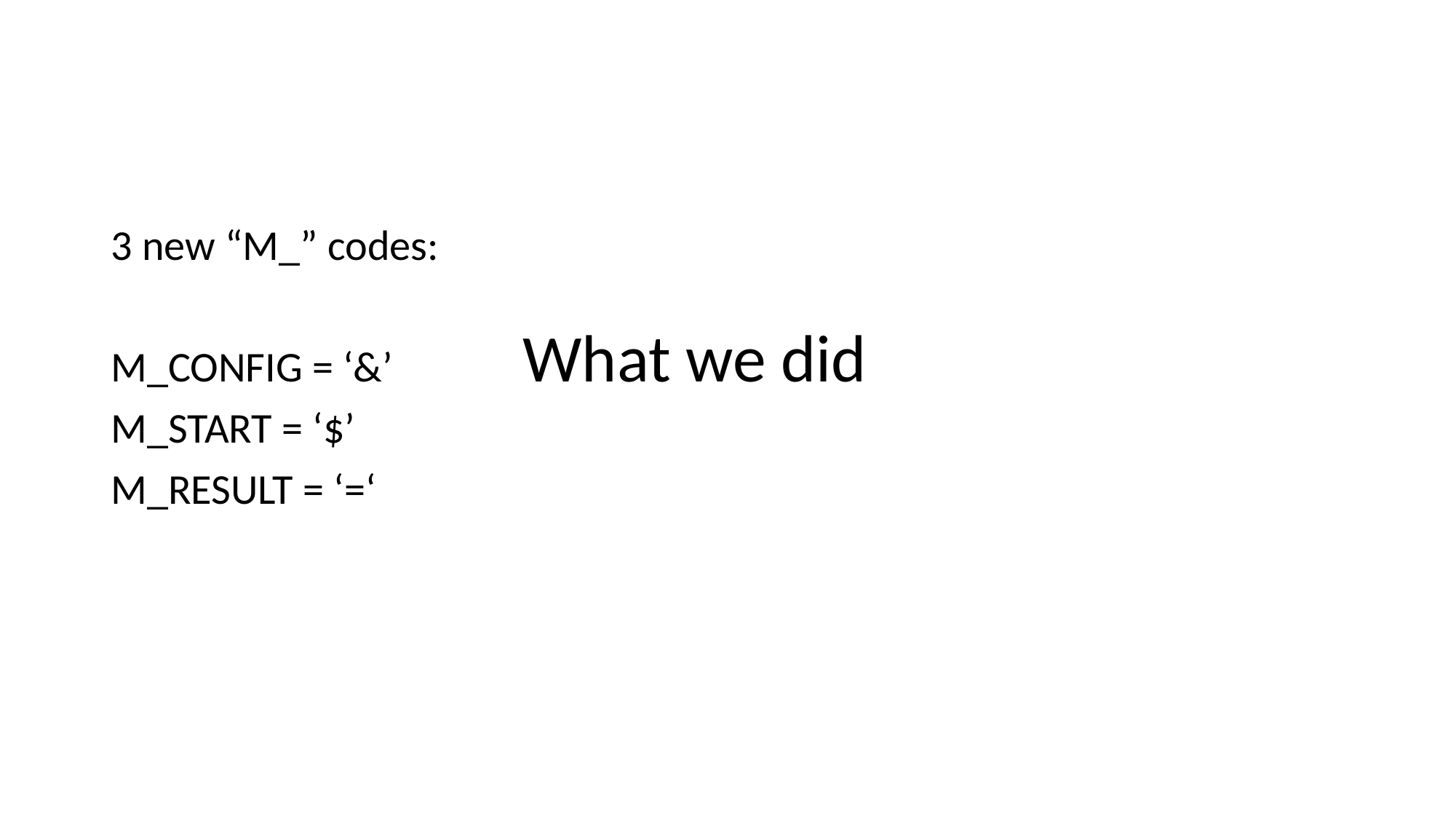

3 new “M_” codes:

M_CONFIG = ‘&’
M_START = ‘$’
M_RESULT = ‘=‘
# What we did